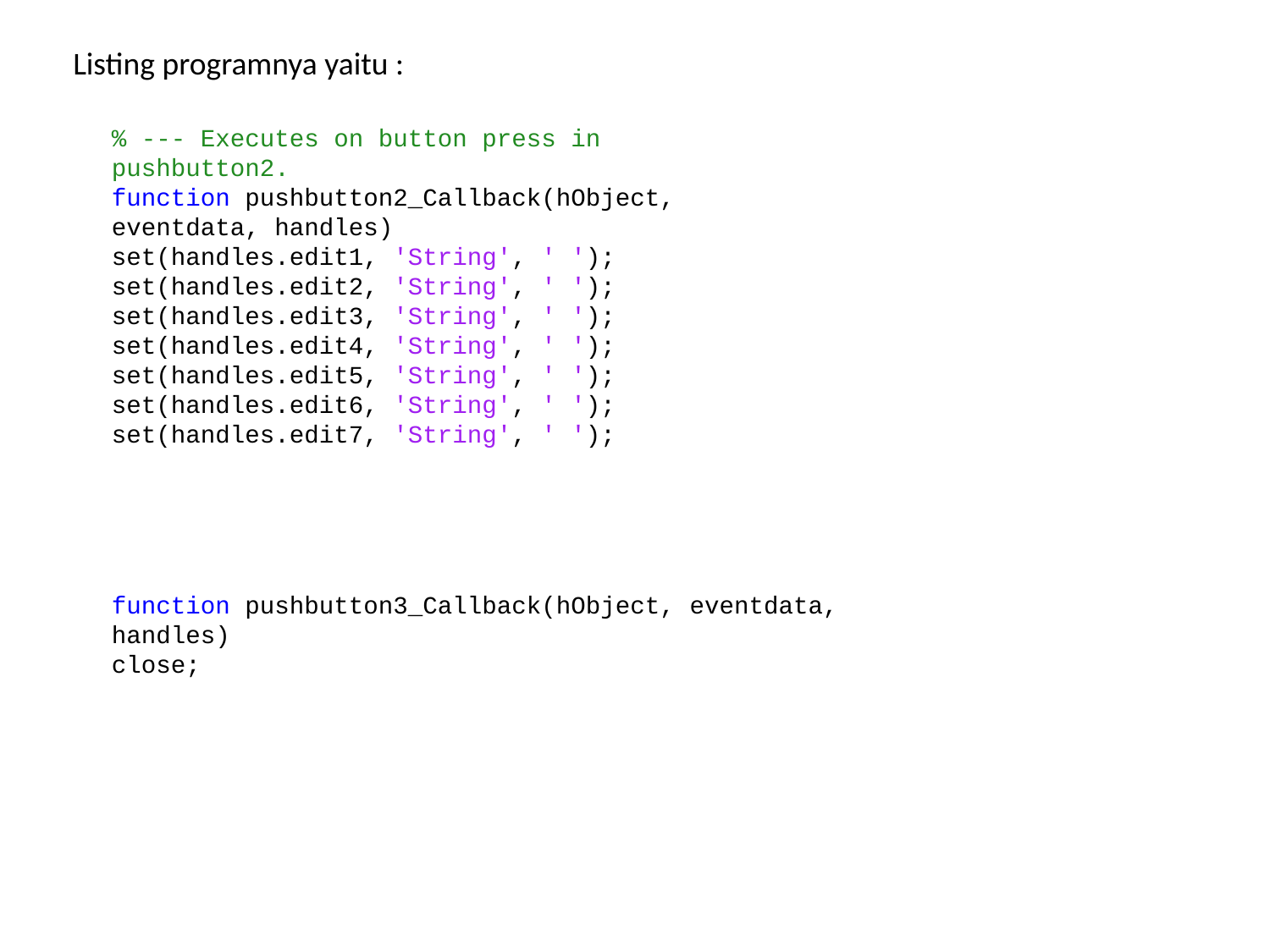

Listing programnya yaitu :
% --- Executes on button press in pushbutton2.
function pushbutton2_Callback(hObject, eventdata, handles)
set(handles.edit1, 'String', ' ');
set(handles.edit2, 'String', ' ');
set(handles.edit3, 'String', ' ');
set(handles.edit4, 'String', ' ');
set(handles.edit5, 'String', ' ');
set(handles.edit6, 'String', ' ');
set(handles.edit7, 'String', ' ');
function pushbutton3_Callback(hObject, eventdata, handles)
close;